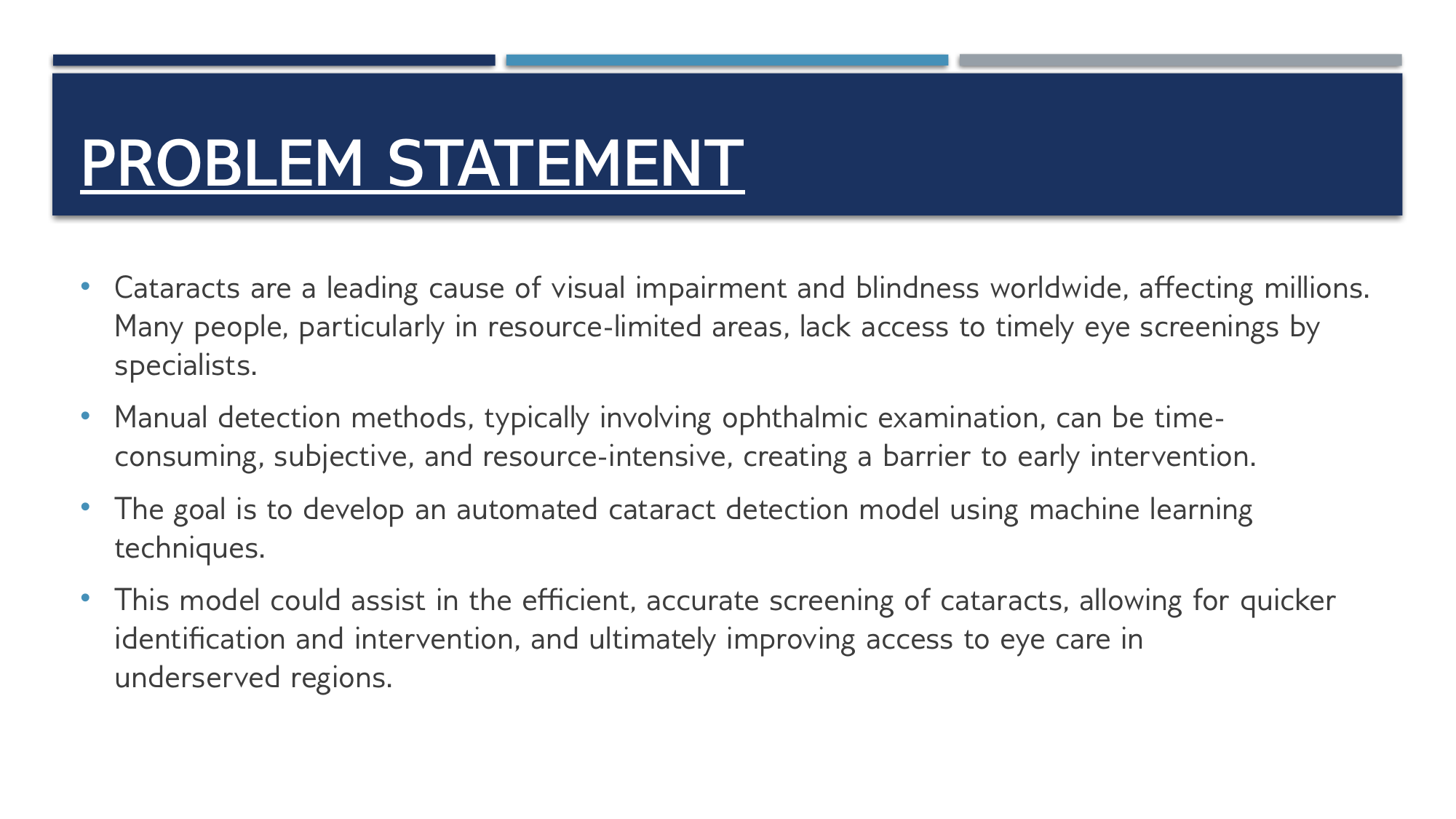

# Problem statement
Cataracts are a leading cause of visual impairment and blindness worldwide, affecting millions. Many people, particularly in resource-limited areas, lack access to timely eye screenings by specialists.
Manual detection methods, typically involving ophthalmic examination, can be time-consuming, subjective, and resource-intensive, creating a barrier to early intervention.
The goal is to develop an automated cataract detection model using machine learning techniques.
This model could assist in the efficient, accurate screening of cataracts, allowing for quicker identification and intervention, and ultimately improving access to eye care in underserved regions.